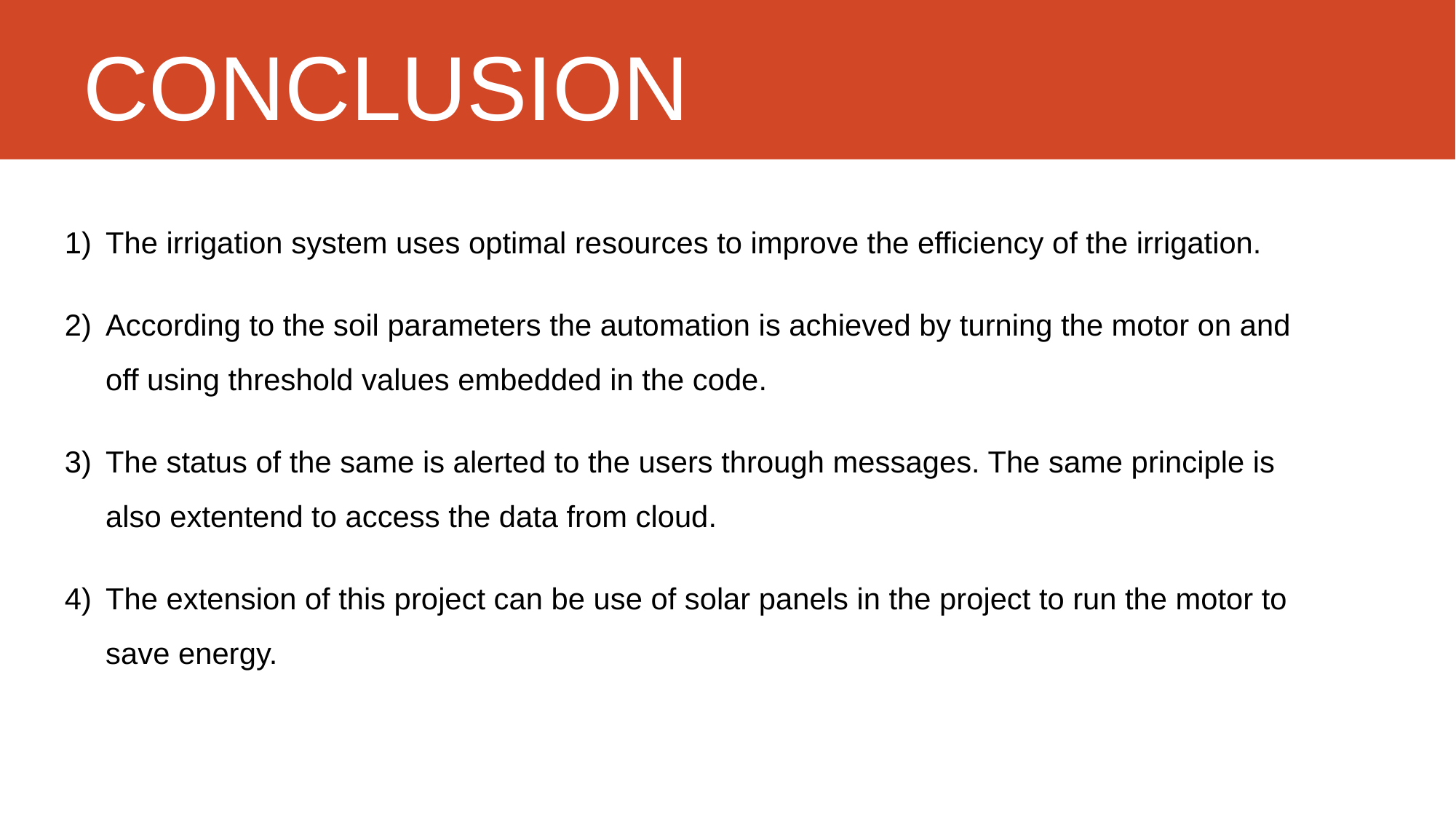

# CONCLUSION
The irrigation system uses optimal resources to improve the efficiency of the irrigation.
According to the soil parameters the automation is achieved by turning the motor on and off using threshold values embedded in the code.
The status of the same is alerted to the users through messages. The same principle is also extentend to access the data from cloud.
The extension of this project can be use of solar panels in the project to run the motor to save energy.